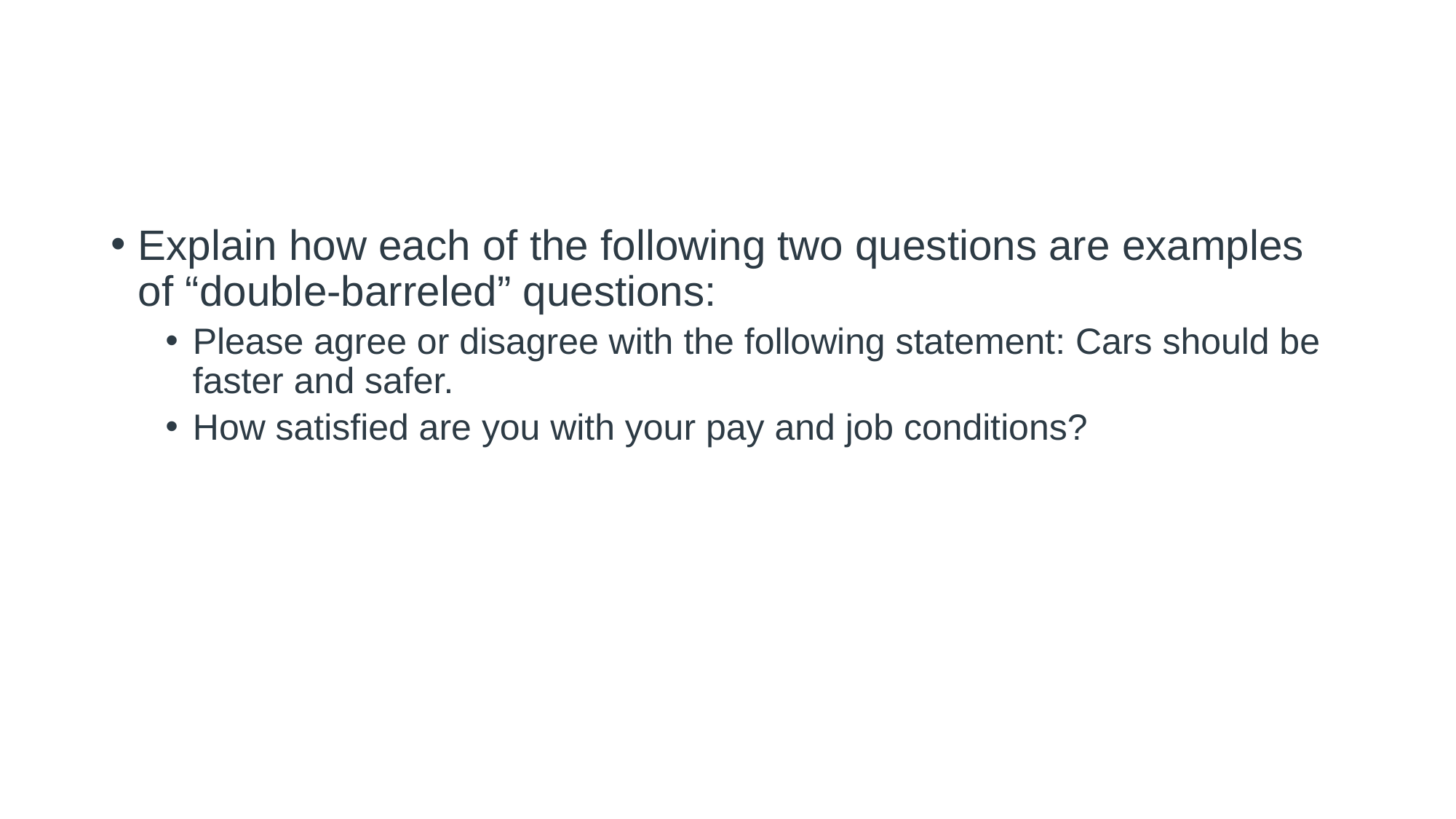

#
Explain how each of the following two questions are examples of “double-barreled” questions:
Please agree or disagree with the following statement: Cars should be faster and safer.
How satisfied are you with your pay and job conditions?